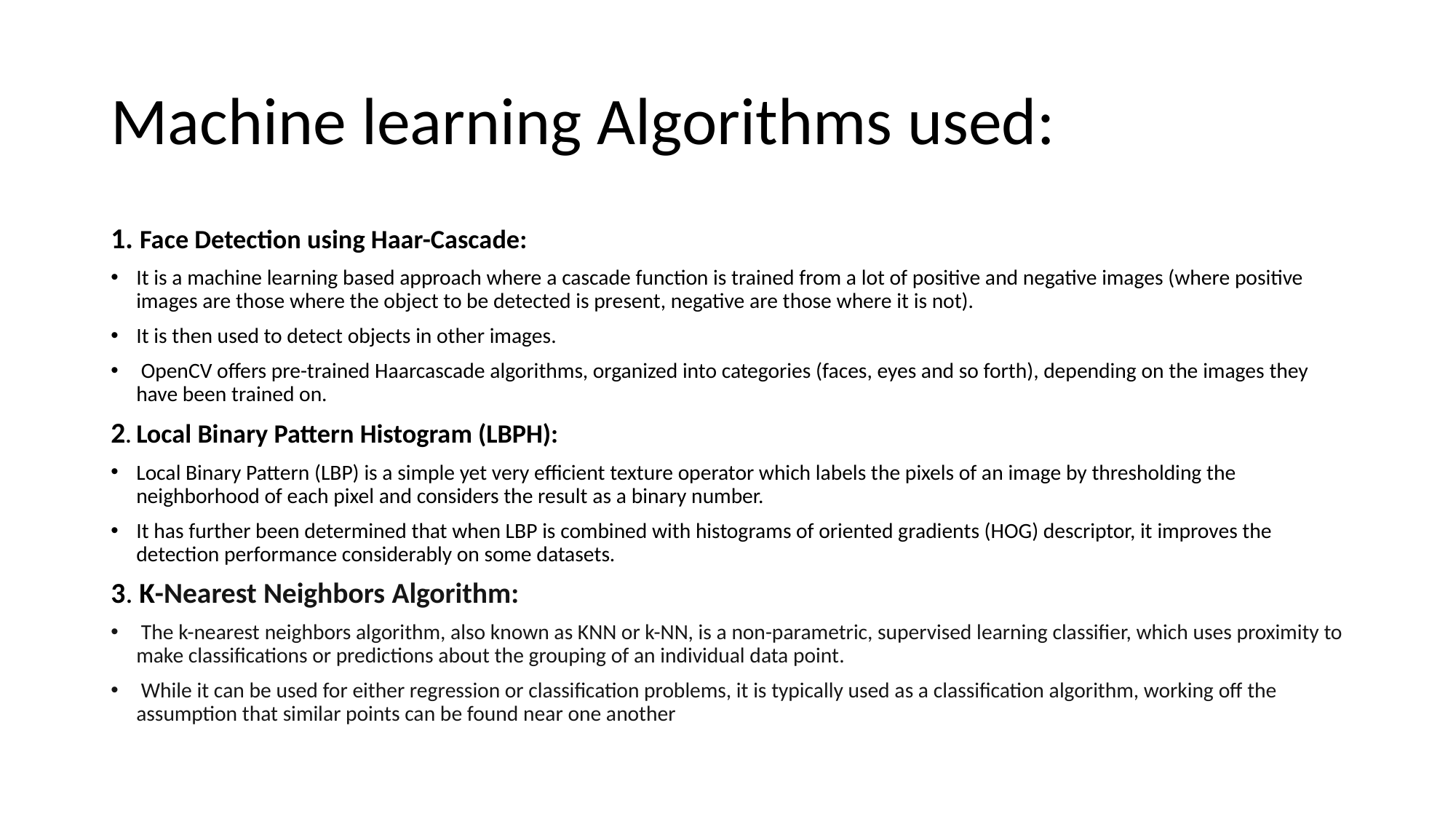

# Machine learning Algorithms used:
1. Face Detection using Haar-Cascade:
It is a machine learning based approach where a cascade function is trained from a lot of positive and negative images (where positive images are those where the object to be detected is present, negative are those where it is not).
It is then used to detect objects in other images.
 OpenCV offers pre-trained Haarcascade algorithms, organized into categories (faces, eyes and so forth), depending on the images they have been trained on.
2. Local Binary Pattern Histogram (LBPH):
Local Binary Pattern (LBP) is a simple yet very efficient texture operator which labels the pixels of an image by thresholding the neighborhood of each pixel and considers the result as a binary number.
It has further been determined that when LBP is combined with histograms of oriented gradients (HOG) descriptor, it improves the detection performance considerably on some datasets.
3. K-Nearest Neighbors Algorithm:
 The k-nearest neighbors algorithm, also known as KNN or k-NN, is a non-parametric, supervised learning classifier, which uses proximity to make classifications or predictions about the grouping of an individual data point.
 While it can be used for either regression or classification problems, it is typically used as a classification algorithm, working off the assumption that similar points can be found near one another